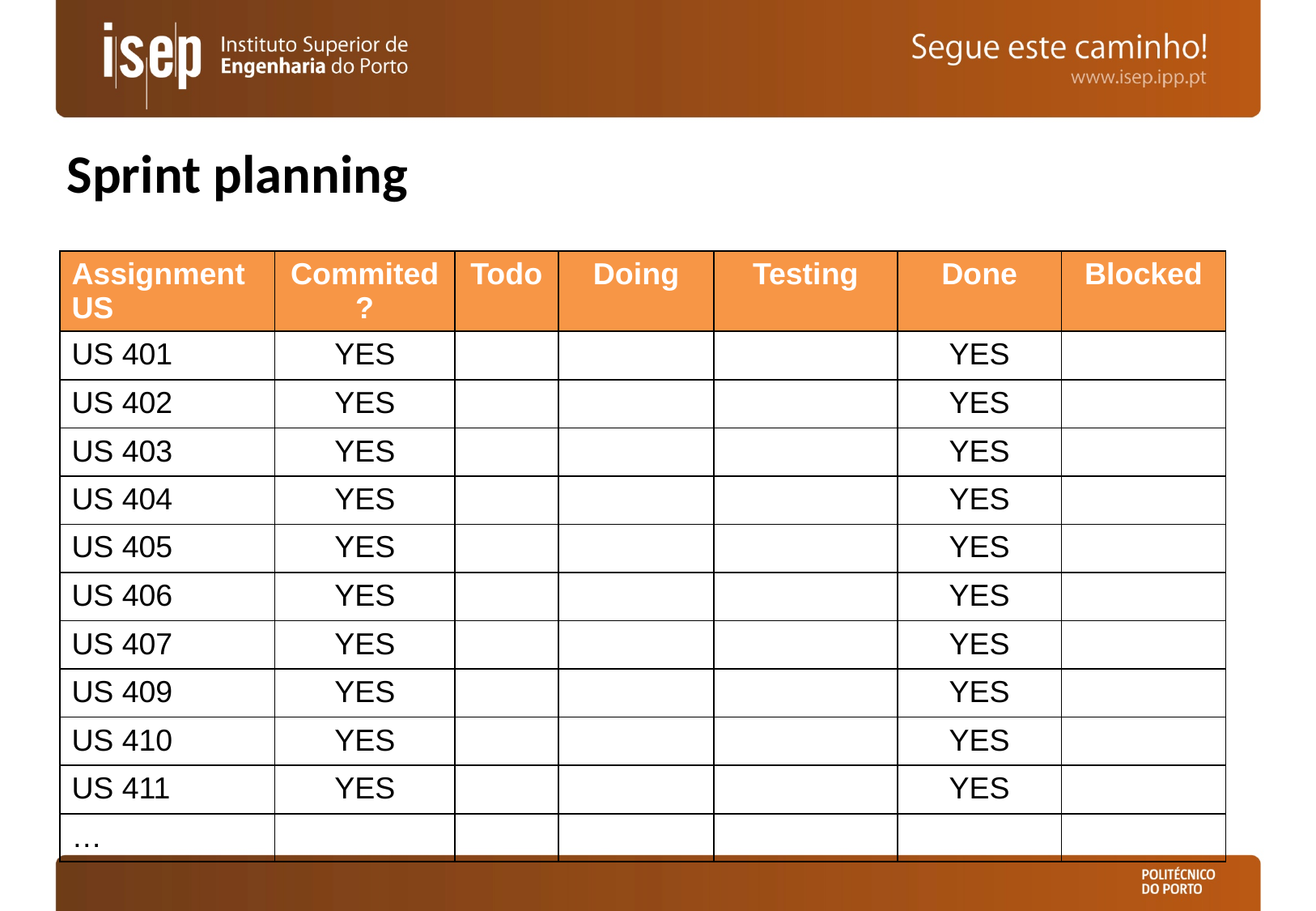

# Sprint planning
| Assignment US | Commited? | Todo | Doing | Testing | Done | Blocked |
| --- | --- | --- | --- | --- | --- | --- |
| US 401 | YES |  |  |  | YES |  |
| US 402 | YES |  |  |  | YES |  |
| US 403 | YES |  |  |  | YES |  |
| US 404 | YES |  |  |  | YES |  |
| US 405 | YES |  |  |  | YES |  |
| US 406 | YES |  |  |  | YES |  |
| US 407 | YES |  |  |  | YES |  |
| US 409 | YES |  |  |  | YES |  |
| US 410 | YES |  |  |  | YES |  |
| US 411 | YES |  |  |  | YES |  |
| … |  |  |  |  |  |  |